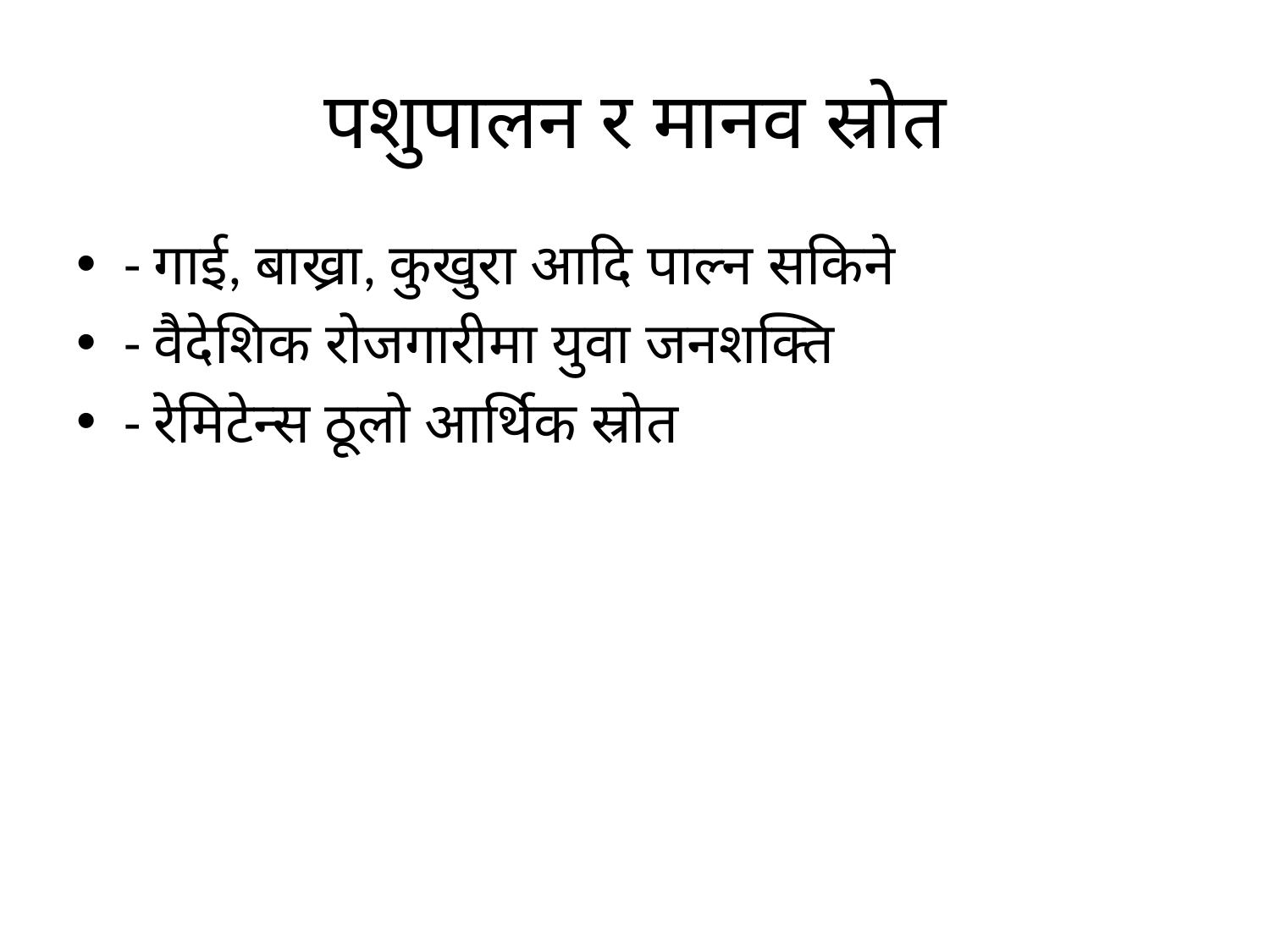

# पशुपालन र मानव स्रोत
- गाई, बाख्रा, कुखुरा आदि पाल्न सकिने
- वैदेशिक रोजगारीमा युवा जनशक्ति
- रेमिटेन्स ठूलो आर्थिक स्रोत